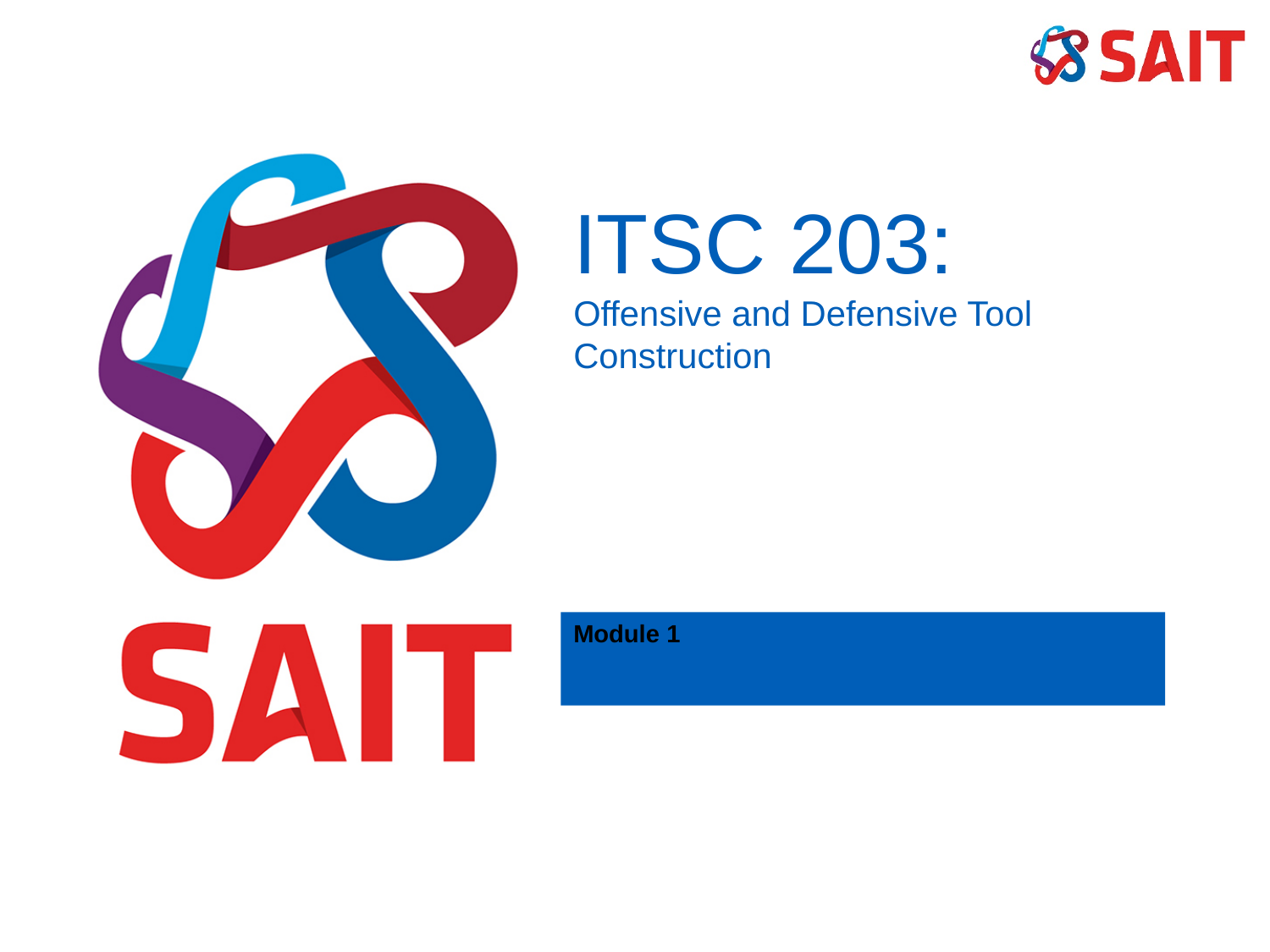

ITSC 203:
Offensive and Defensive Tool Construction
Module 1 History and Taxonomy